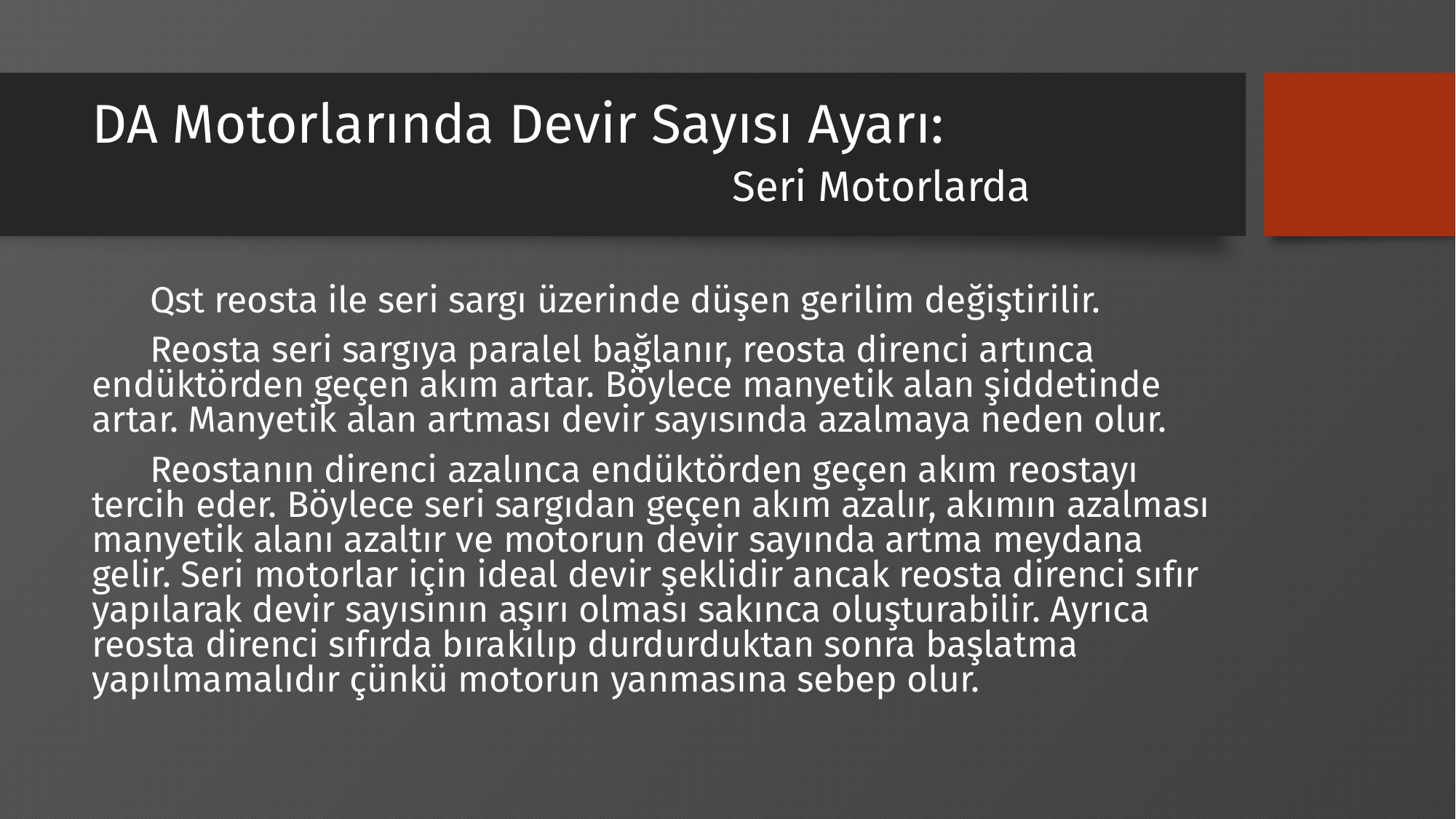

# DA Motorlarında Devir Sayısı Ayarı: Seri Motorlarda
      Qst reosta ile seri sargı üzerinde düşen gerilim değiştirilir.
      Reosta seri sargıya paralel bağlanır, reosta direnci artınca endüktörden geçen akım artar. Böylece manyetik alan şiddetinde artar. Manyetik alan artması devir sayısında azalmaya neden olur.
      Reostanın direnci azalınca endüktörden geçen akım reostayı tercih eder. Böylece seri sargıdan geçen akım azalır, akımın azalması manyetik alanı azaltır ve motorun devir sayında artma meydana gelir. Seri motorlar için ideal devir şeklidir ancak reosta direnci sıfır yapılarak devir sayısının aşırı olması sakınca oluşturabilir. Ayrıca reosta direnci sıfırda bırakılıp durdurduktan sonra başlatma yapılmamalıdır çünkü motorun yanmasına sebep olur.